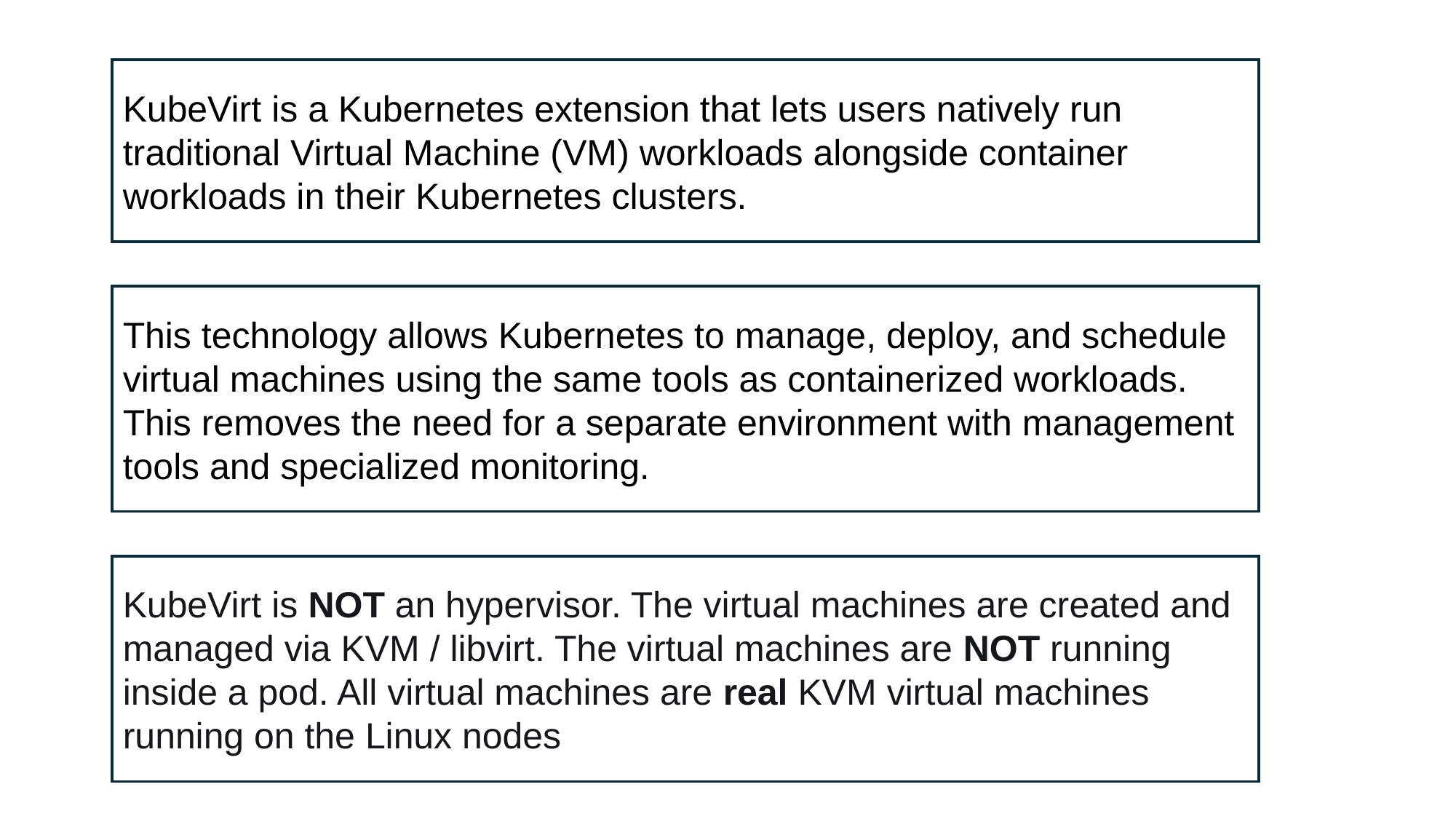

KubeVirt is a Kubernetes extension that lets users natively run traditional Virtual Machine (VM) workloads alongside container workloads in their Kubernetes clusters.
This technology allows Kubernetes to manage, deploy, and schedule virtual machines using the same tools as containerized workloads. This removes the need for a separate environment with management tools and specialized monitoring.
KubeVirt is NOT an hypervisor. The virtual machines are created and managed via KVM / libvirt. The virtual machines are NOT running inside a pod. All virtual machines are real KVM virtual machines running on the Linux nodes